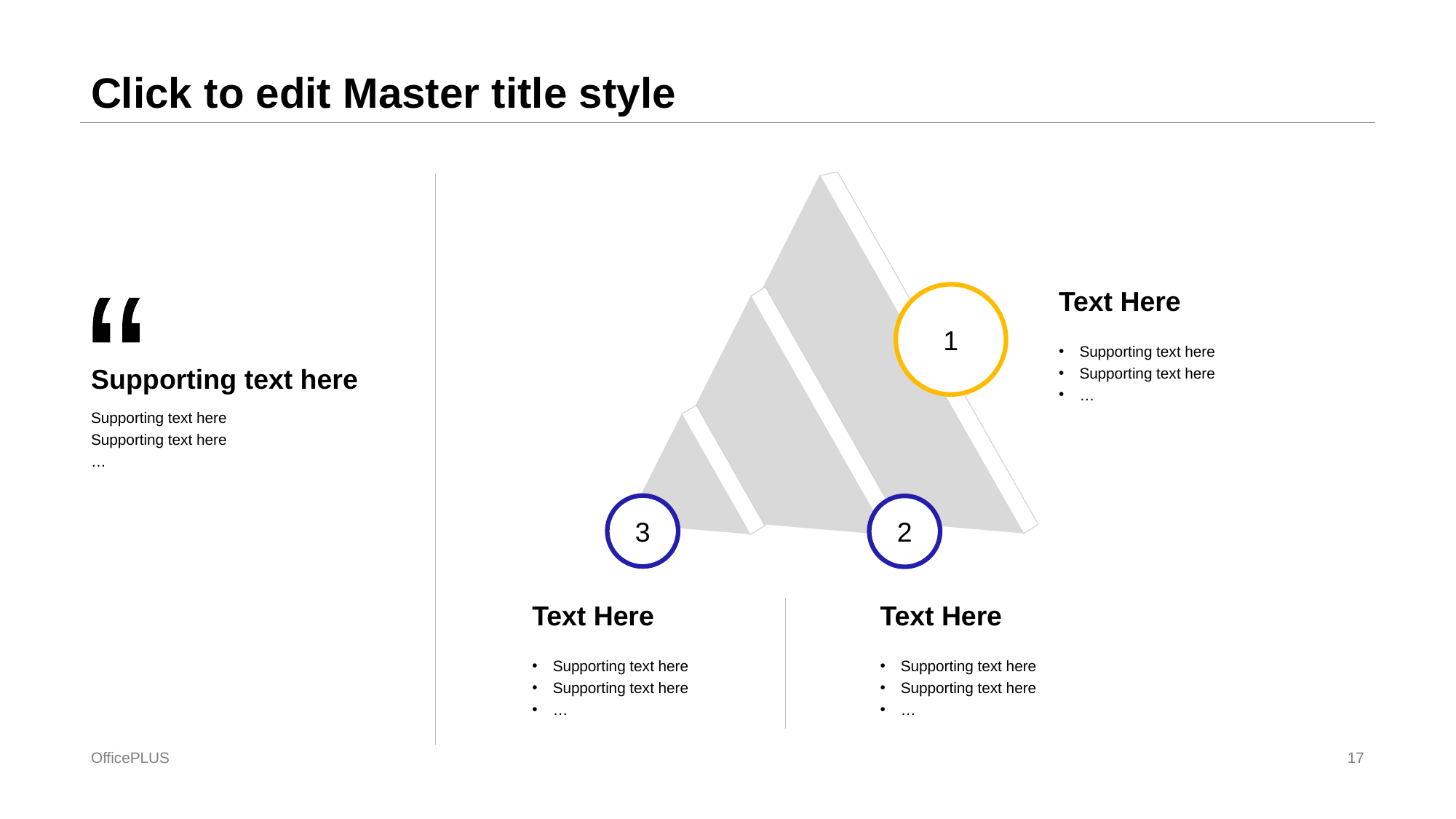

# Click to edit Master title style

Text Here
1
“
Supporting text here
Supporting text here
…
Supporting text here
Supporting text here
Supporting text here
…
3
2
Text Here
Text Here
Supporting text here
Supporting text here
…
Supporting text here
Supporting text here
…
OfficePLUS
17